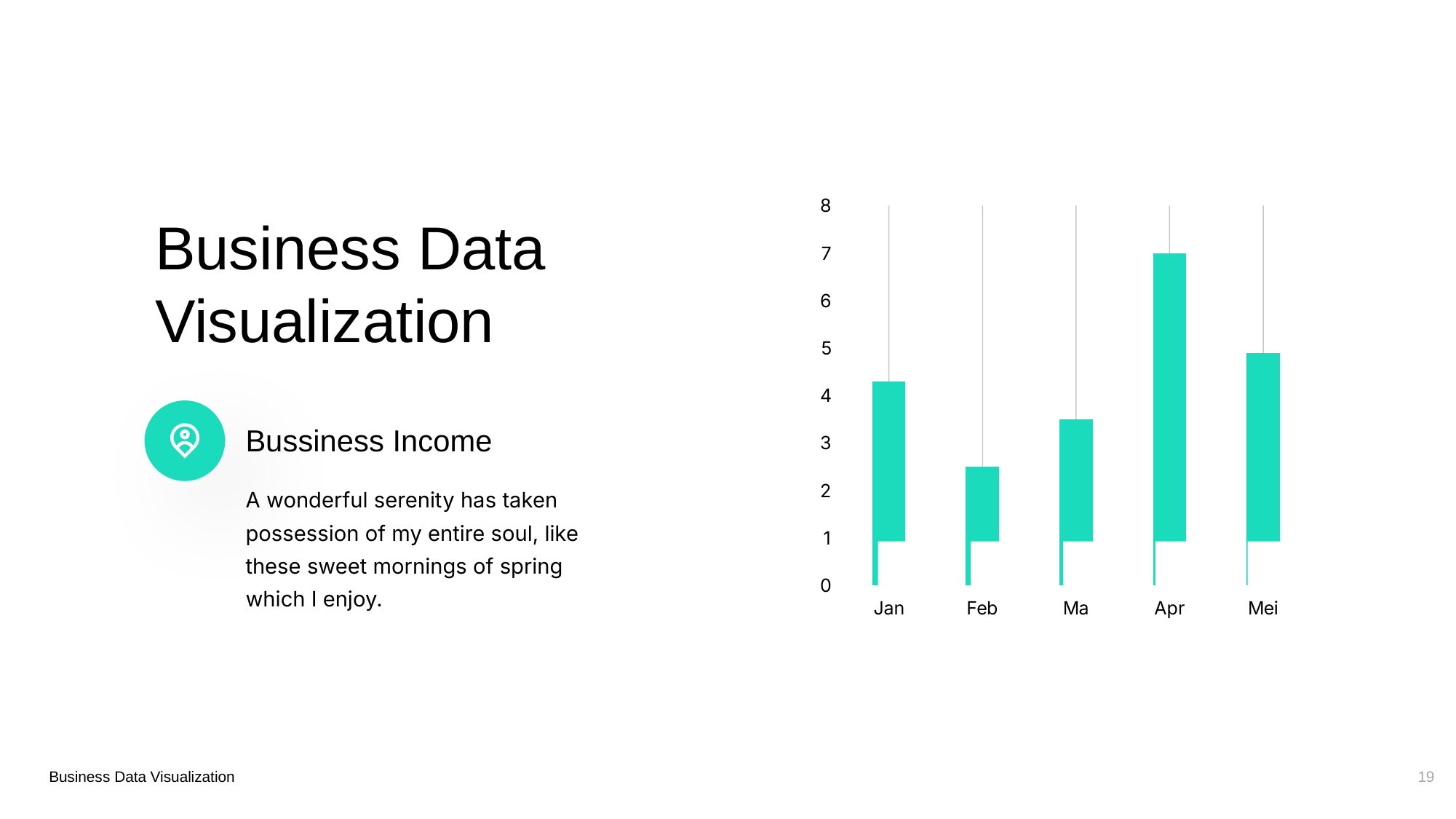

### Chart

| Category | Series 1 |
|---|---|
| Jan | 4.3 |
| Feb | 2.5 |
| Ma | 3.5 |
| Apr | 7.0 |
| Mei | 4.9 |

Business Data Visualization

Bussiness Income

A wonderful serenity has taken possession of my entire soul, like these sweet mornings of spring which I enjoy.